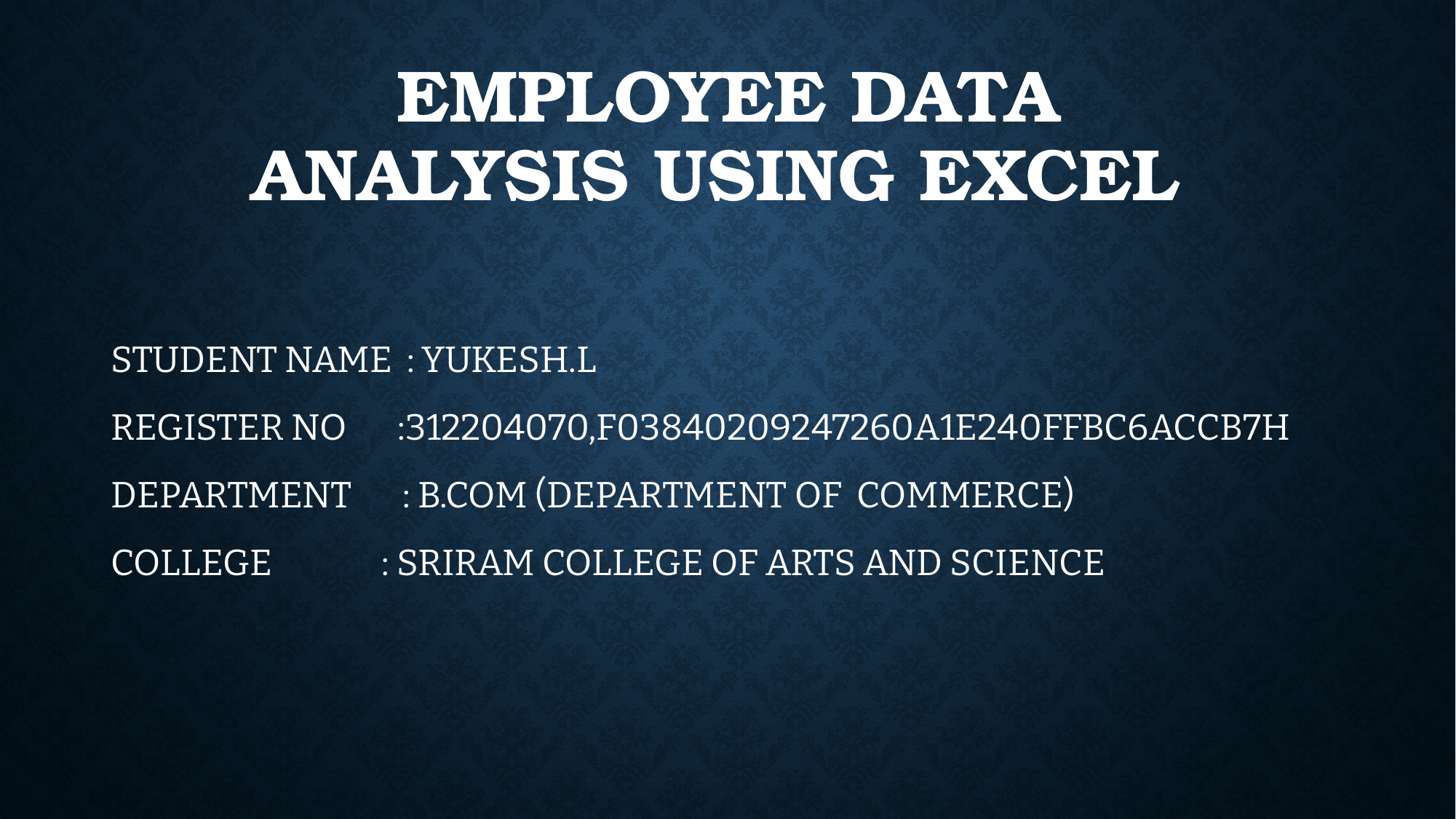

# Employee data analysis using excel
STUDENT NAME  : YUKESH.L
REGISTER NO       :312204070,F03840209247260A1E240FFBC6ACCB7H
DEPARTMENT       : B.COM (DEPARTMENT OF  COMMERCE)
COLLEGE               : SRIRAM COLLEGE OF ARTS AND SCIENCE